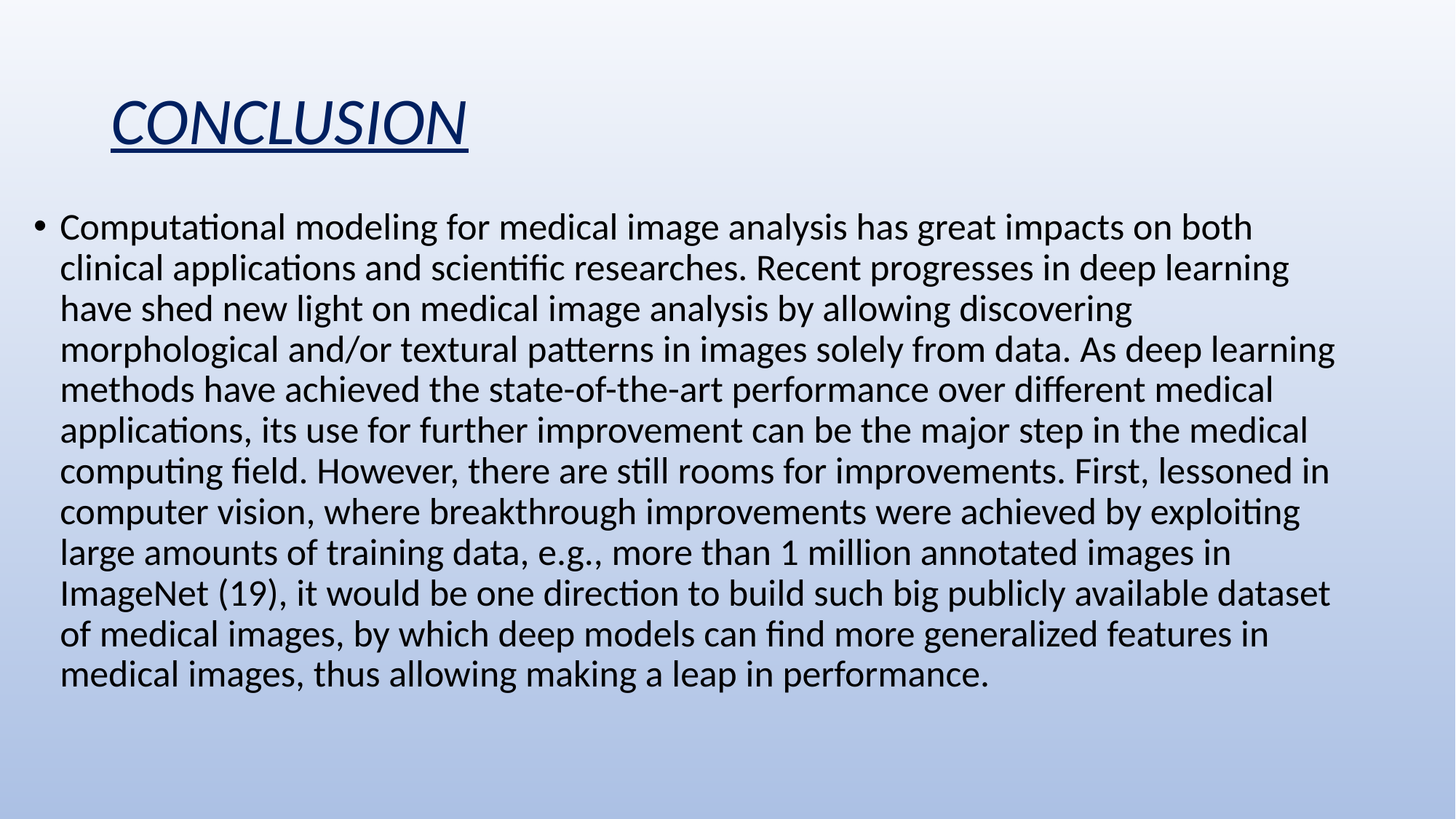

# CONCLUSION
Computational modeling for medical image analysis has great impacts on both clinical applications and scientific researches. Recent progresses in deep learning have shed new light on medical image analysis by allowing discovering morphological and/or textural patterns in images solely from data. As deep learning methods have achieved the state-of-the-art performance over different medical applications, its use for further improvement can be the major step in the medical computing field. However, there are still rooms for improvements. First, lessoned in computer vision, where breakthrough improvements were achieved by exploiting large amounts of training data, e.g., more than 1 million annotated images in ImageNet (19), it would be one direction to build such big publicly available dataset of medical images, by which deep models can find more generalized features in medical images, thus allowing making a leap in performance.